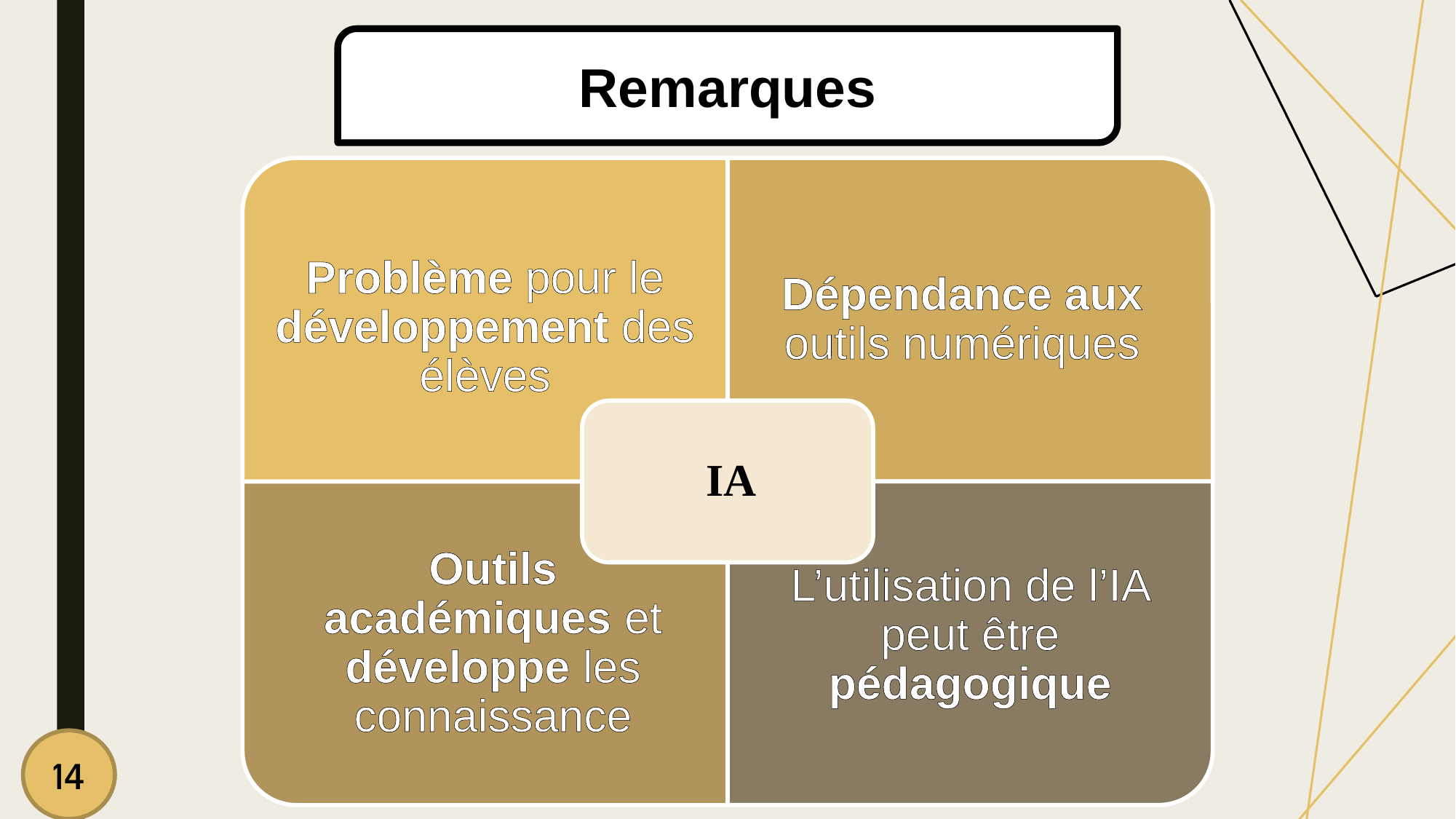

Remarques
Problème pour le développement des élèves
Dépendance aux outils numériques
Outils académiques et développe les connaissance
L’utilisation de l’IA peut être pédagogique
IA
14